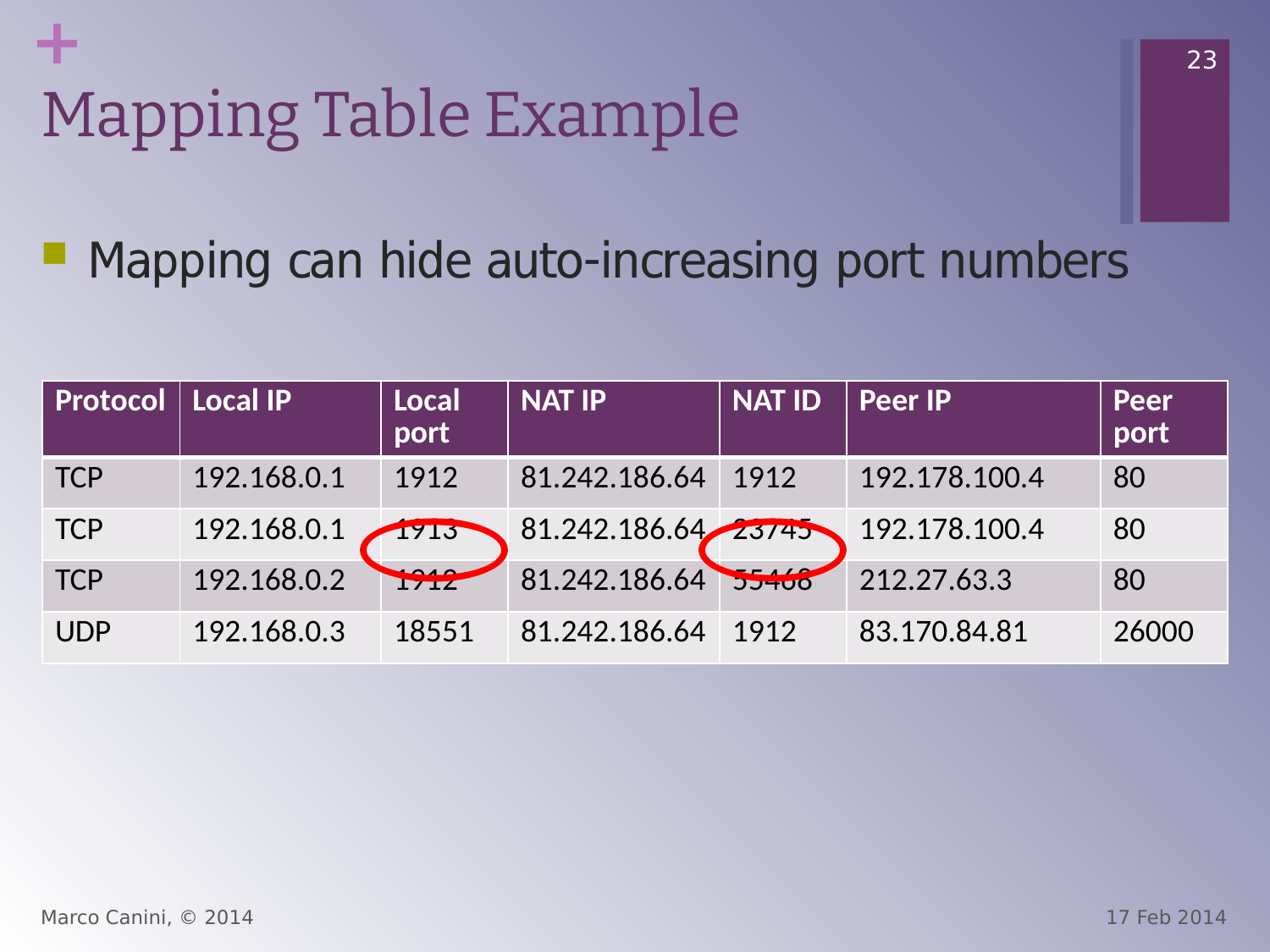

23
# Mapping Table Example
Mapping can hide auto-increasing port numbers
| Protocol | Local IP | Local port | NAT IP | NAT ID | Peer IP | Peer port |
| --- | --- | --- | --- | --- | --- | --- |
| TCP | 192.168.0.1 | 1912 | 81.242.186.64 | 1912 | 192.178.100.4 | 80 |
| TCP | 192.168.0.1 | 1913 | 81.242.186.64 | 23745 | 192.178.100.4 | 80 |
| TCP | 192.168.0.2 | 1912 | 81.242.186.64 | 55468 | 212.27.63.3 | 80 |
| UDP | 192.168.0.3 | 18551 | 81.242.186.64 | 1912 | 83.170.84.81 | 26000 |

Marco Canini, © 2014
17 Feb 2014